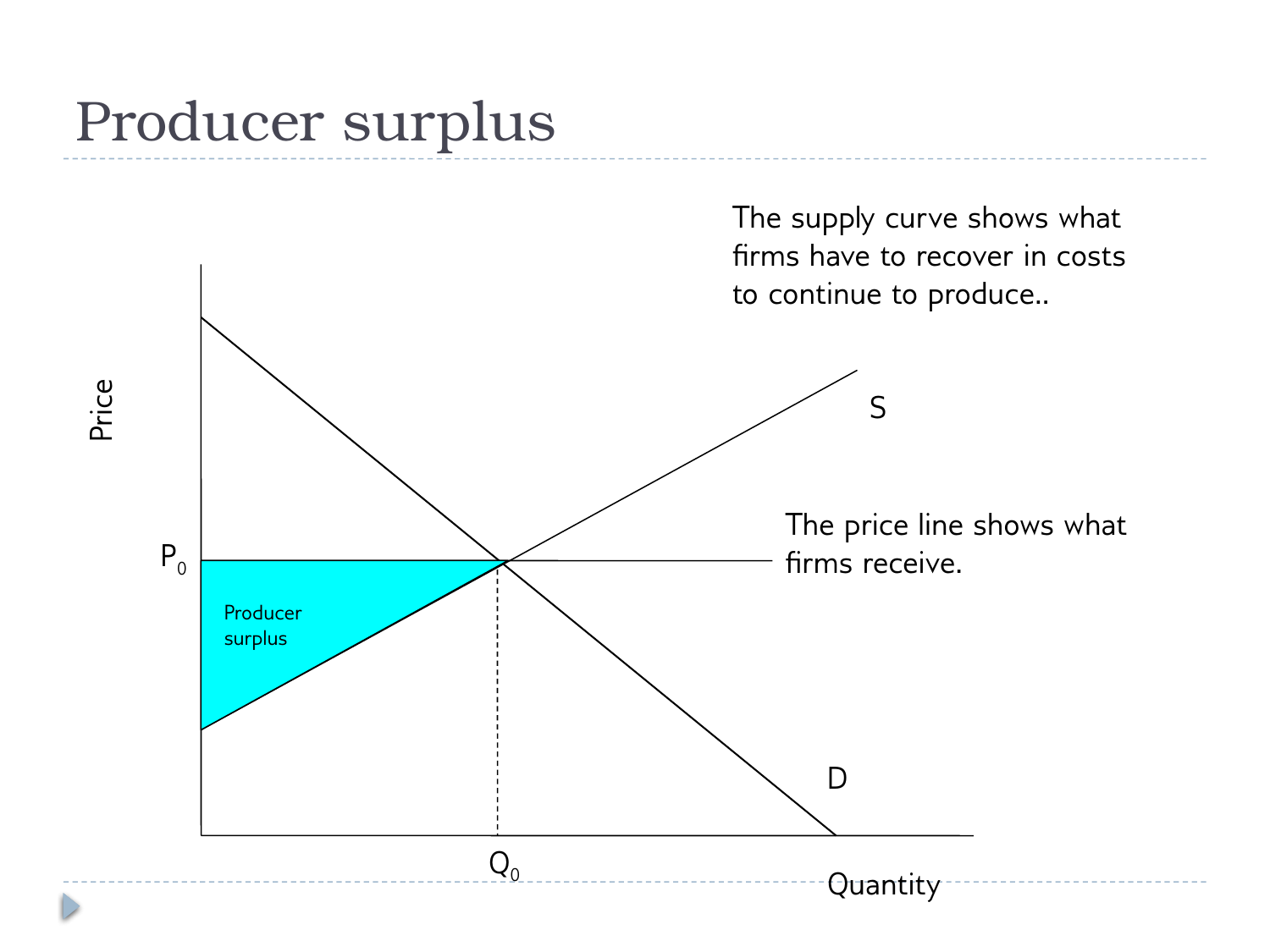

# Producer surplus
The supply curve shows what firms have to recover in costs to continue to produce..

Price

S
The price line shows what  firms receive.
P0

Producer surplus
D

Q0
Quantity